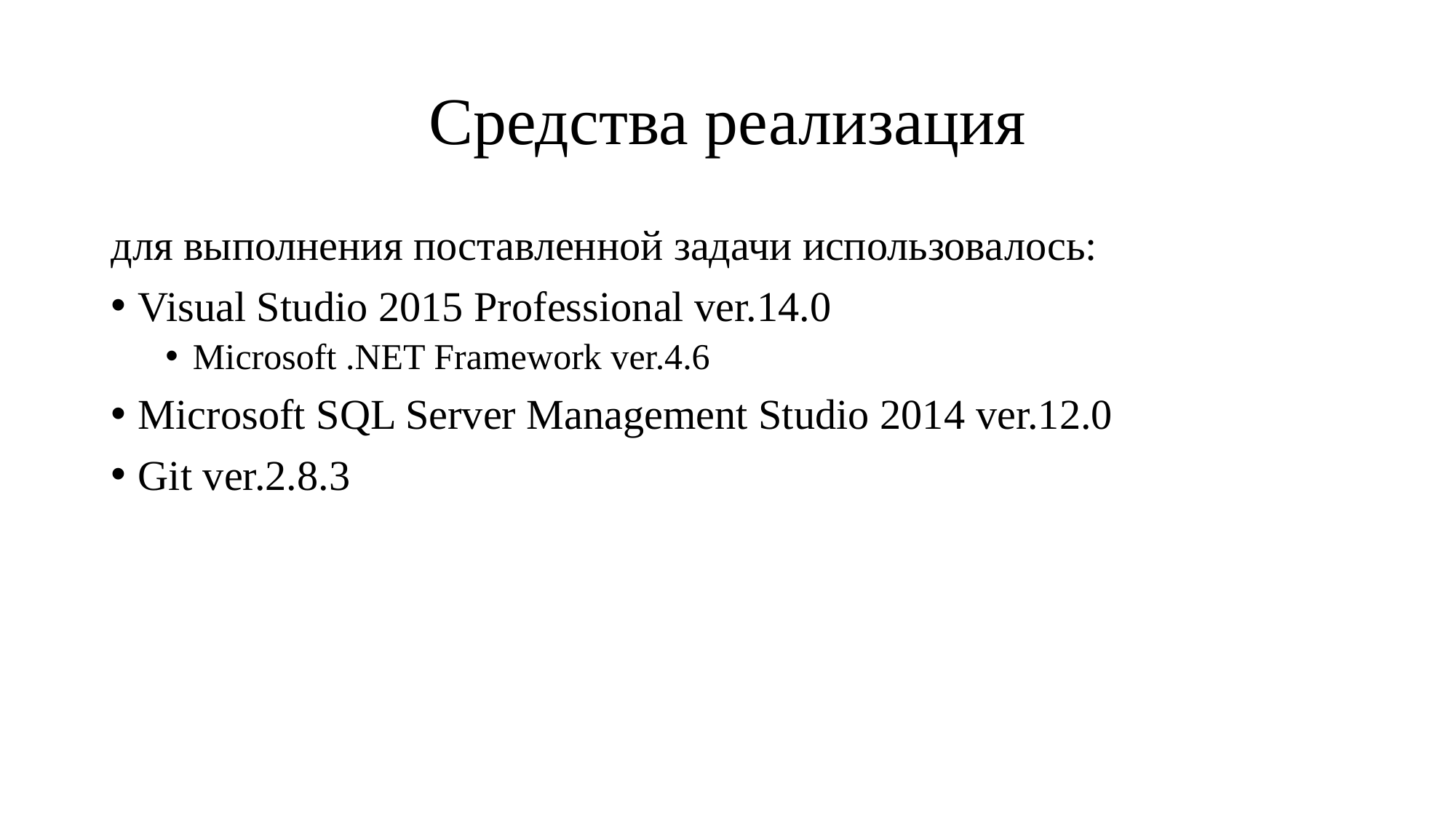

# Средства реализация
для выполнения поставленной задачи использовалось:
Visual Studio 2015 Professional ver.14.0
Microsoft .NET Framework ver.4.6
Microsoft SQL Server Management Studio 2014 ver.12.0
Git ver.2.8.3